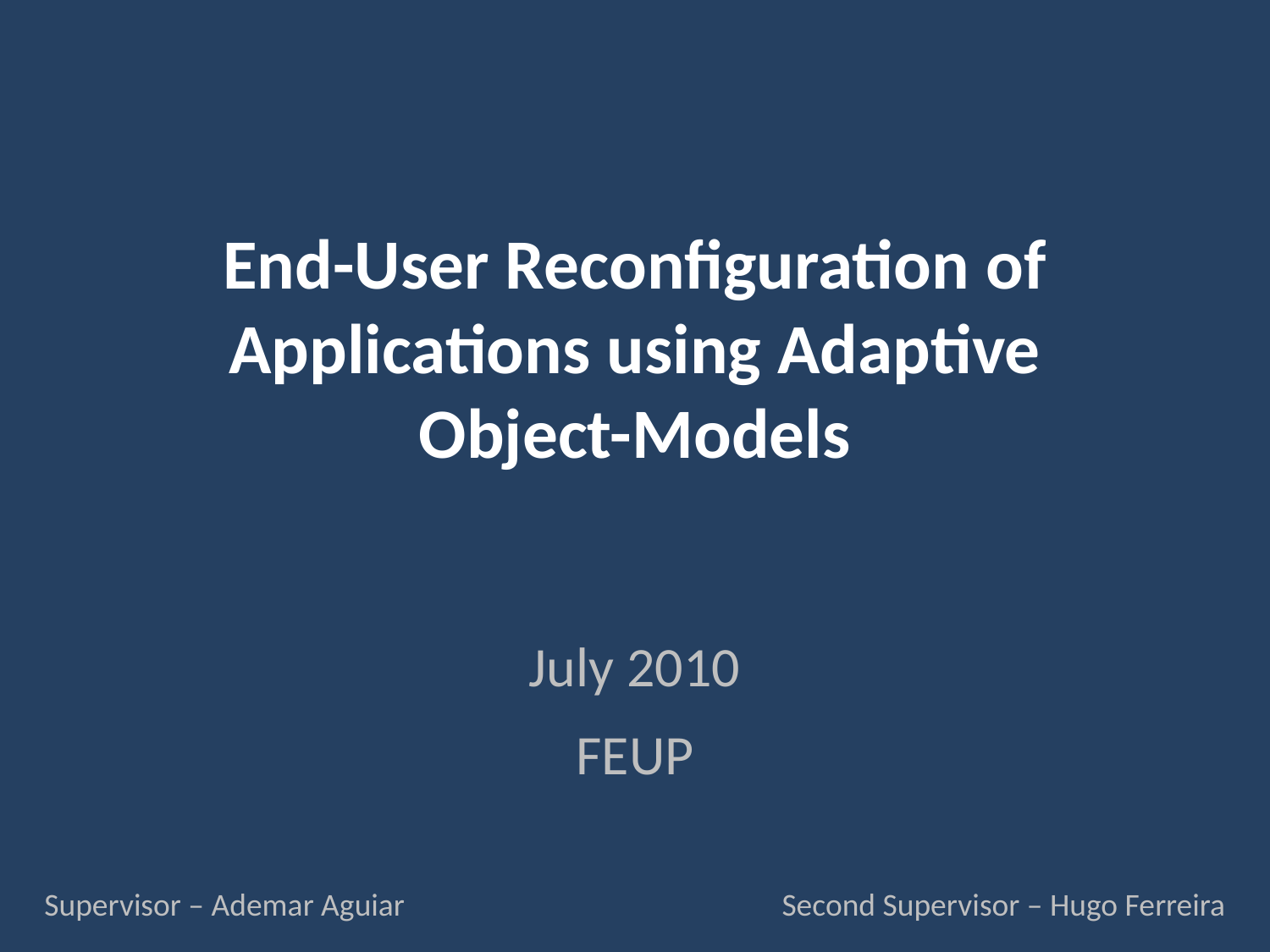

# End-User Reconfiguration of Applications using Adaptive Object-Models
July 2010
FEUP
Supervisor – Ademar Aguiar
Second Supervisor – Hugo Ferreira